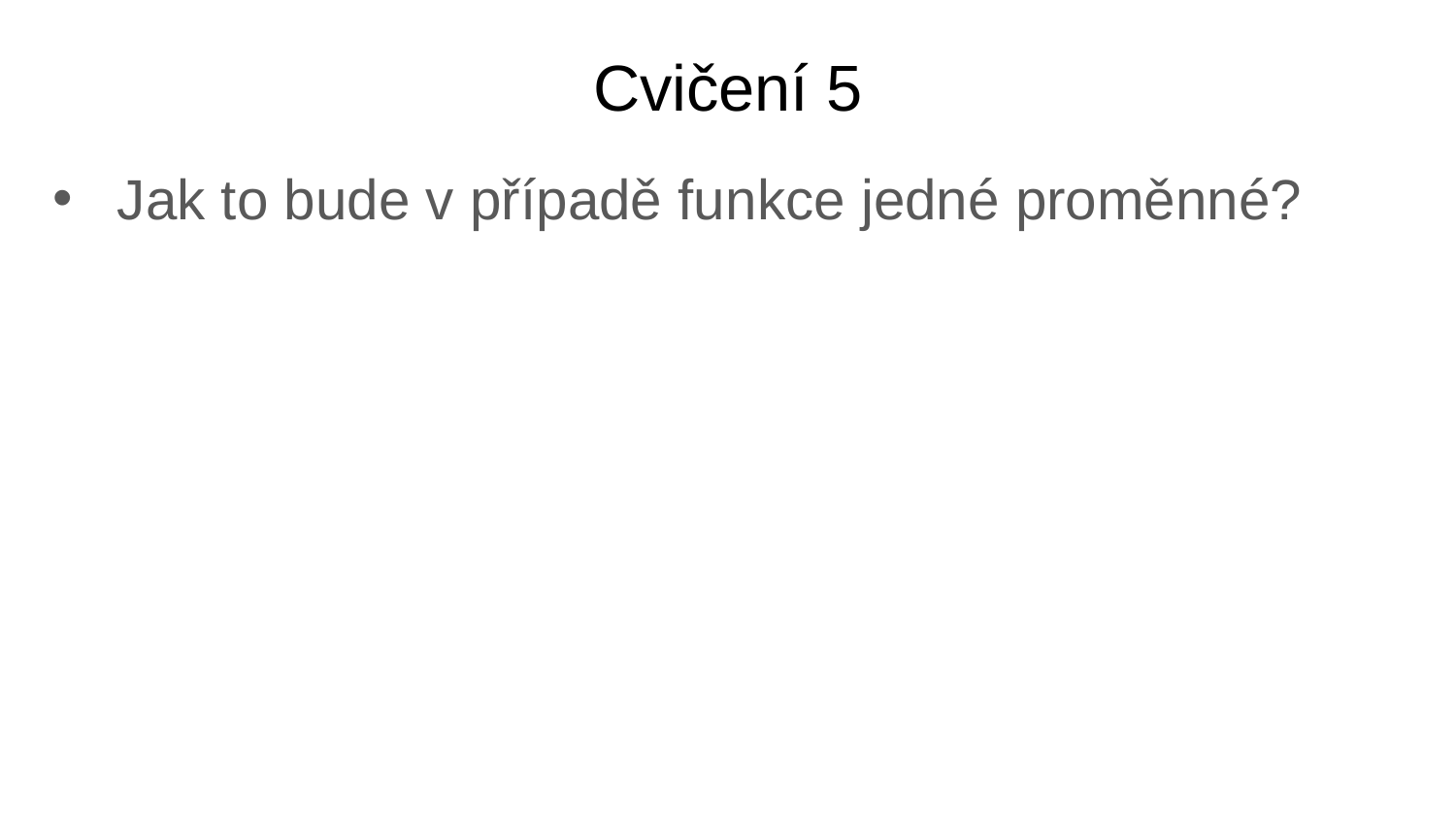

# Cvičení 5
Jak to bude v případě funkce jedné proměnné?